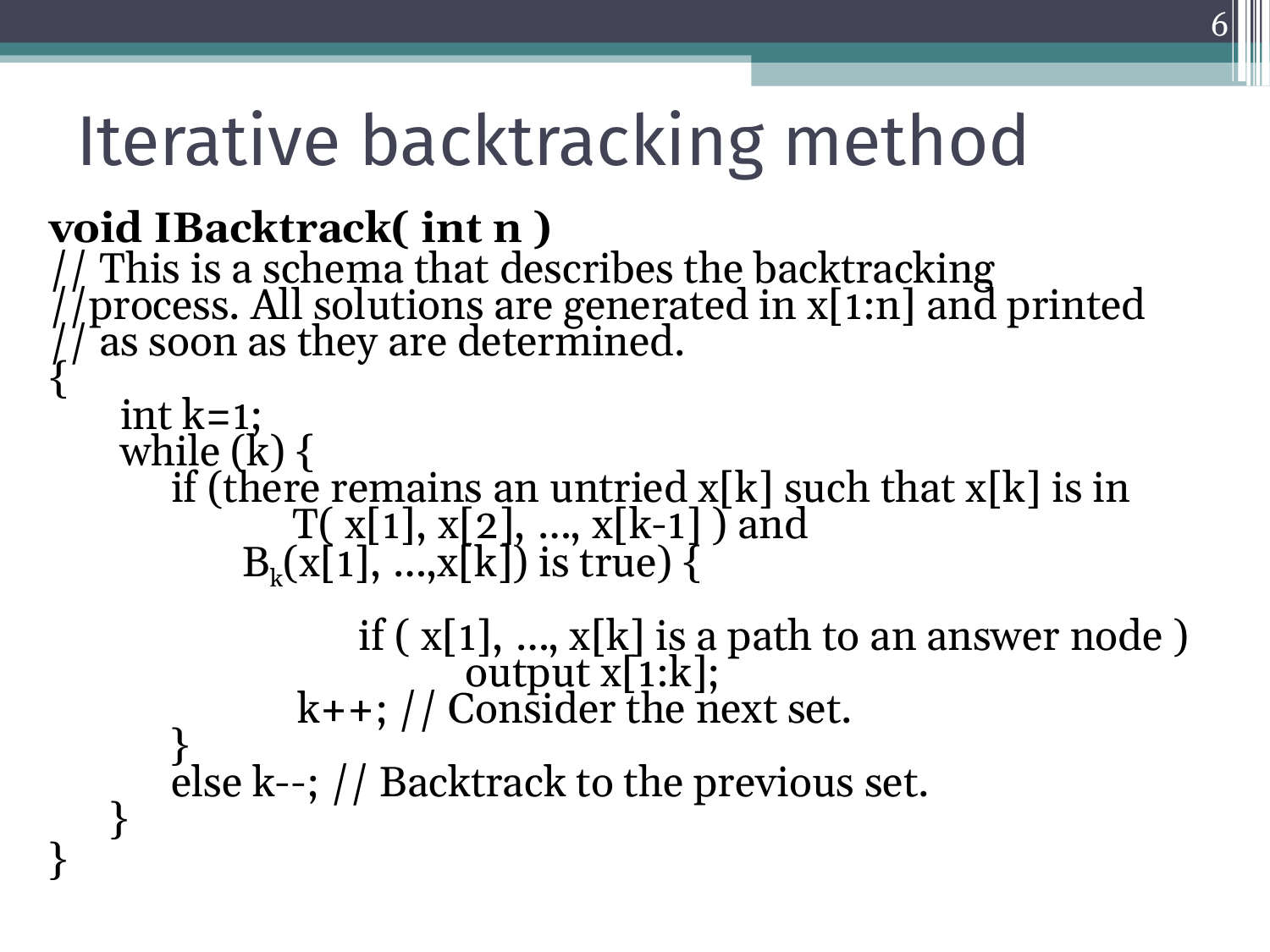

6
Iterative backtracking method
void IBacktrack( int n )
// This is a schema that describes the backtracking
//process. All solutions are generated in x[1:n] and printed
// as soon as they are determined.
{
       int k=1;
       while (k) {
            if (there remains an untried x[k] such that x[k] is in
		        T( x[1], x[2], …, x[k-1] ) and
                   Bk(x[1], …,x[k]) is true) {

			  if ( x[1], …, x[k] is a path to an answer node )
				output x[1:k];
	                     k++; // Consider the next set.
            }
            else k--; // Backtrack to the previous set.
      }
}